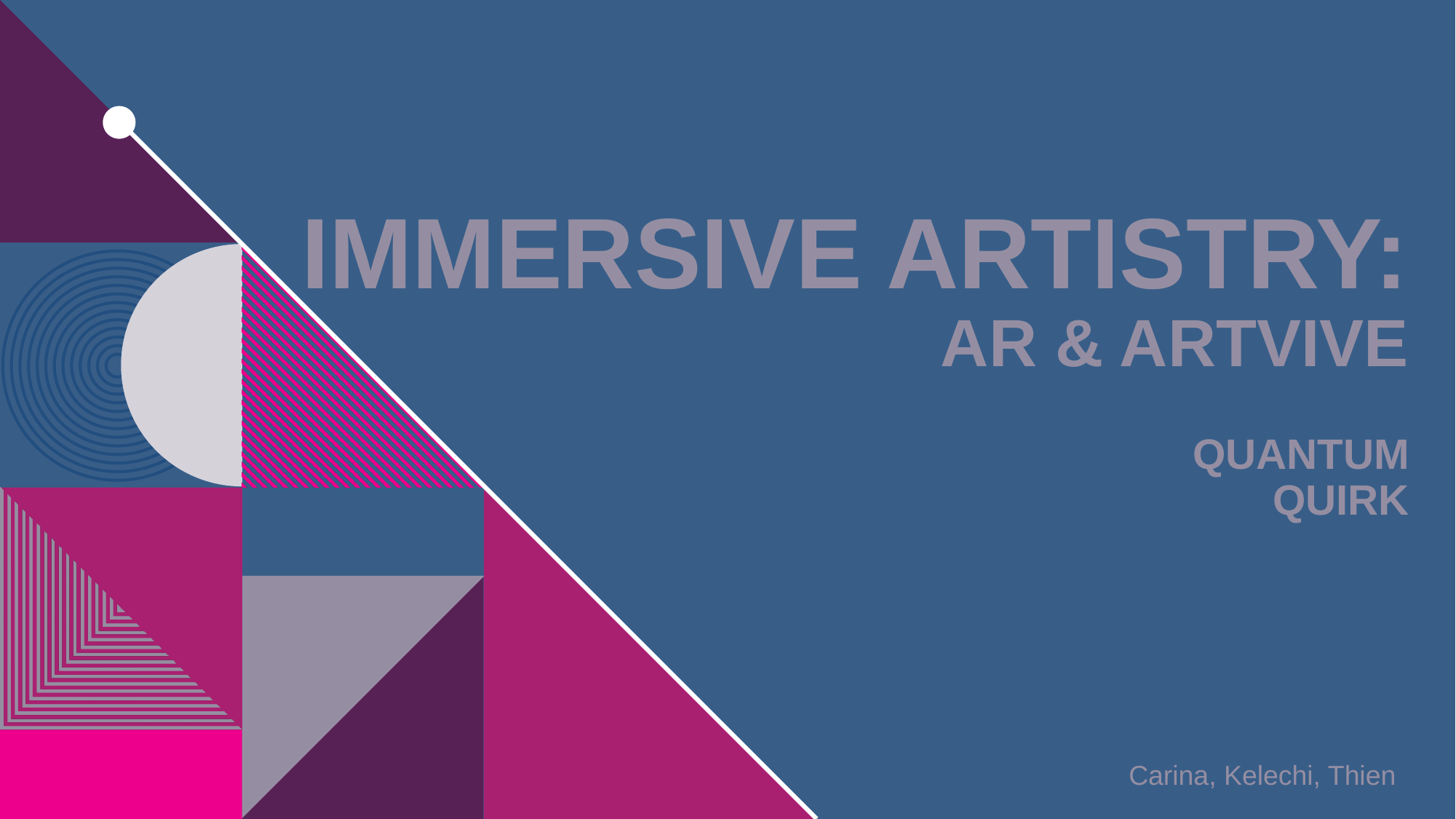

# Immersive Artistry:
AR & aRTVIVE
Quantum
Quirk
Carina, Kelechi, Thien